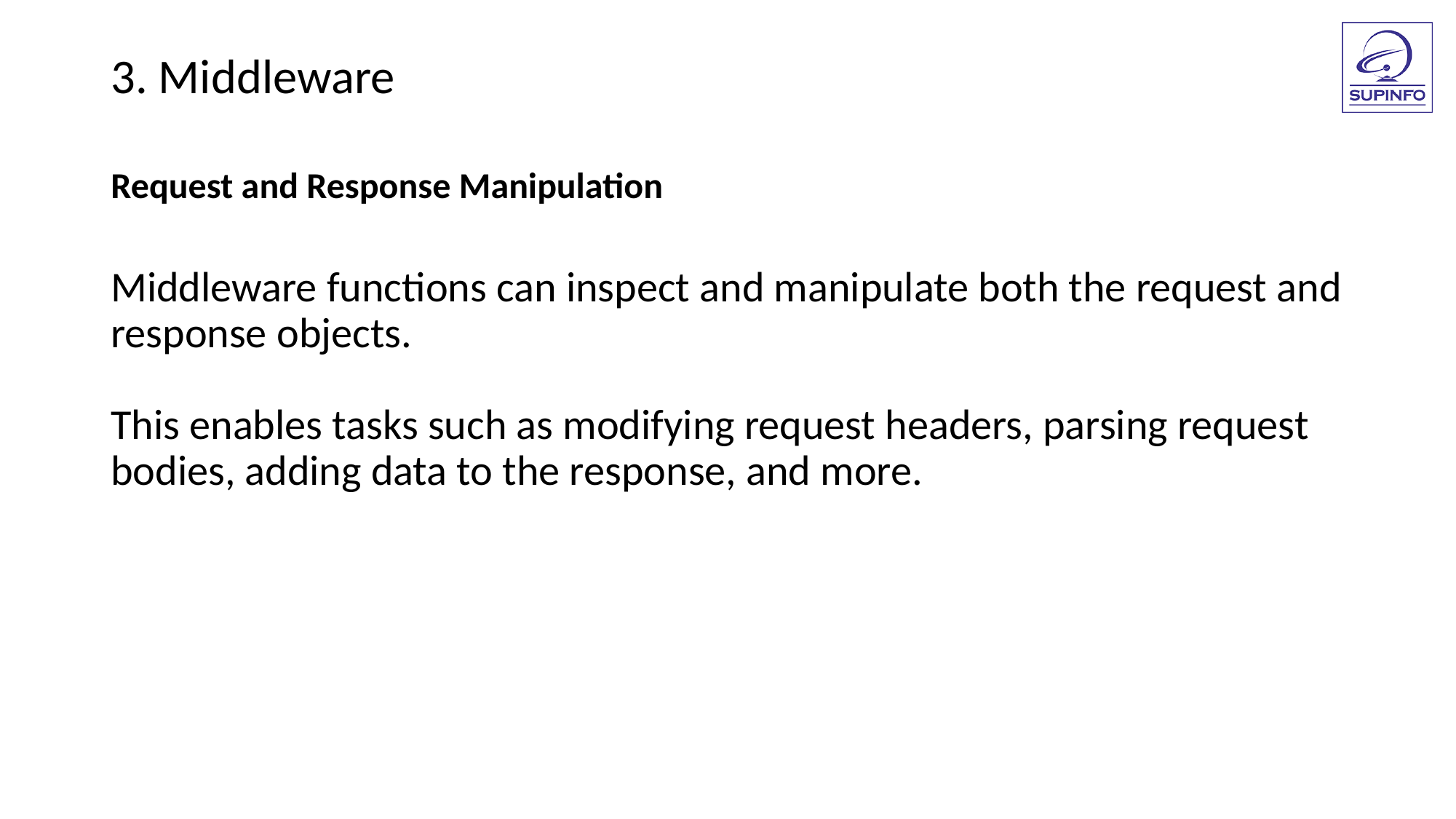

3. Middleware
Request and Response Manipulation
Middleware functions can inspect and manipulate both the request and response objects.

This enables tasks such as modifying request headers, parsing request bodies, adding data to the response, and more.